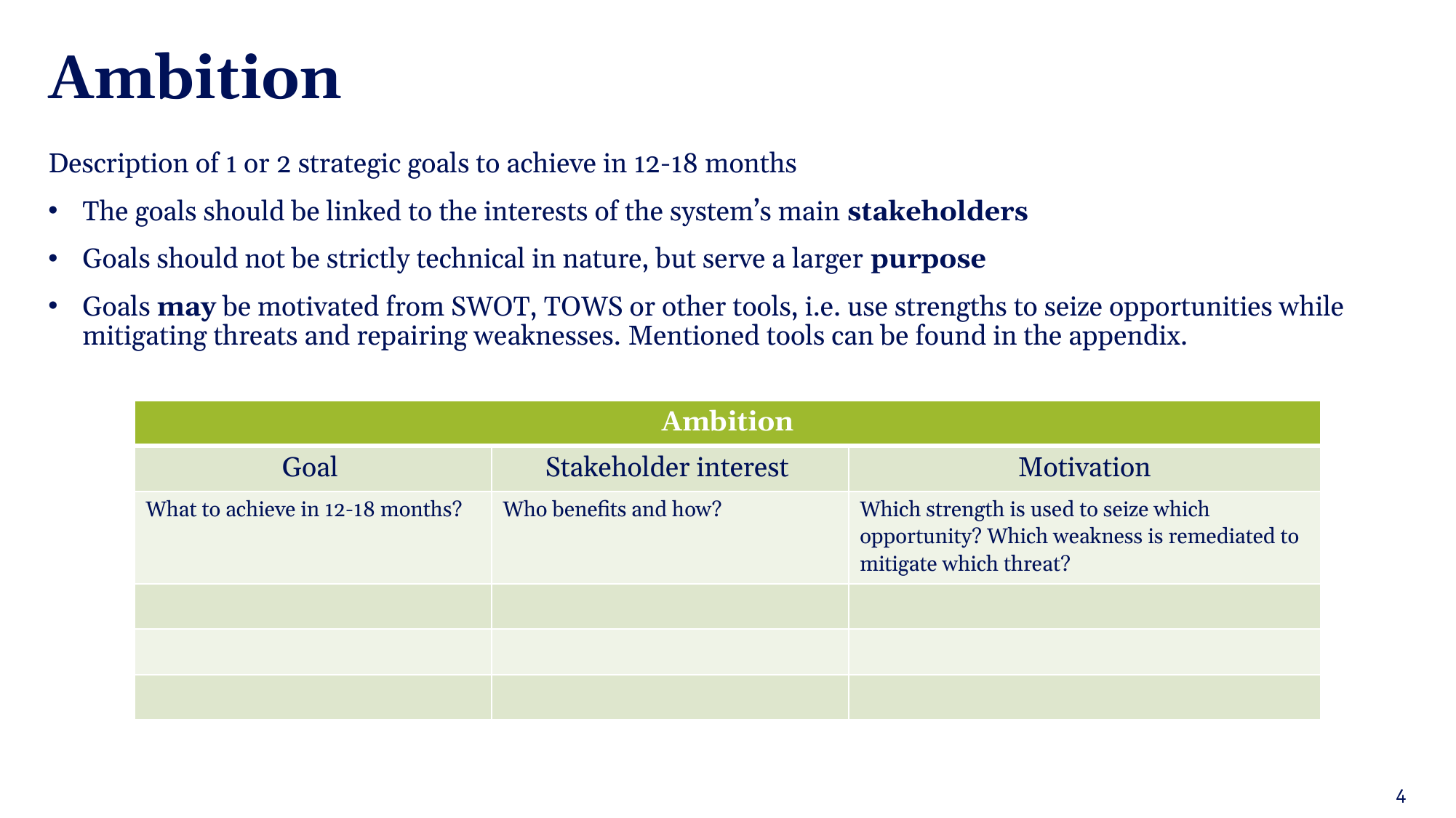

# Ambition
Description of 1 or 2 strategic goals to achieve in 12-18 months
The goals should be linked to the interests of the system’s main stakeholders
Goals should not be strictly technical in nature, but serve a larger purpose
Goals may be motivated from SWOT, TOWS or other tools, i.e. use strengths to seize opportunities while mitigating threats and repairing weaknesses. Mentioned tools can be found in the appendix.

| Ambition |  |  |
| --- | --- | --- |
| Goal | Stakeholder interest | Motivation |
| What to achieve in 12-18 months? | Who benefits and how? | Which strength is used to seize which opportunity? Which weakness is remediated to mitigate which threat? |
|  |  |  |
|  |  |  |
|  |  |  |
4